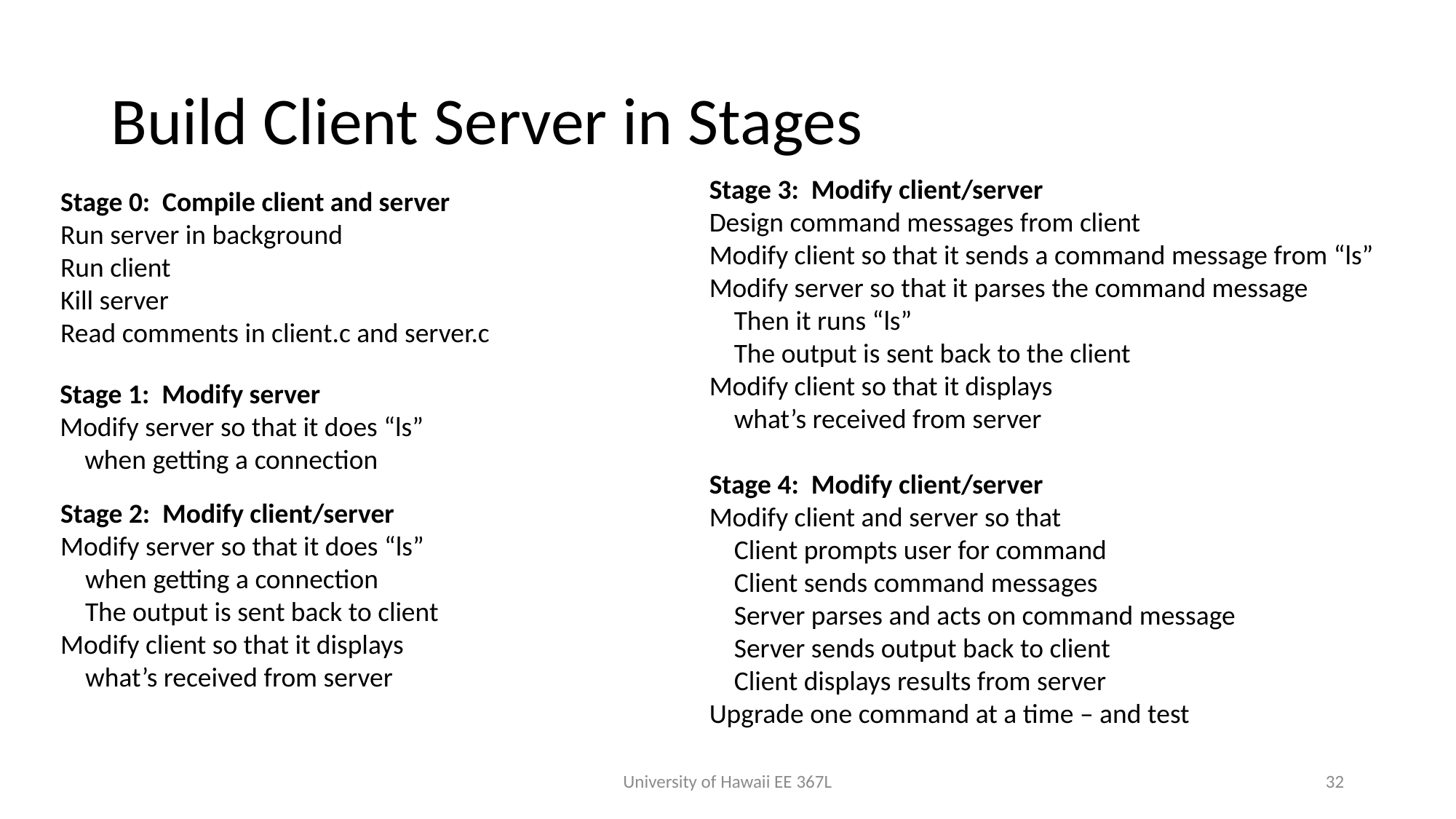

# Build Client Server in Stages
Stage 3:  Modify client/server
Design command messages from client
Modify client so that it sends a command message from “ls”
Modify server so that it parses the command message
    Then it runs “ls”
    The output is sent back to the client
Modify client so that it displays
    what’s received from server

Stage 4:  Modify client/server
Modify client and server so that
    Client prompts user for command
    Client sends command messages
    Server parses and acts on command message
    Server sends output back to client
    Client displays results from server
Upgrade one command at a time – and test
Stage 0:  Compile client and server
Run server in background
Run client
Kill server
Read comments in client.c and server.c
Stage 1:  Modify server
Modify server so that it does “ls”
    when getting a connection
Stage 2:  Modify client/server
Modify server so that it does “ls”
    when getting a connection
    The output is sent back to client
Modify client so that it displays
    what’s received from server
University of Hawaii EE 367L
32